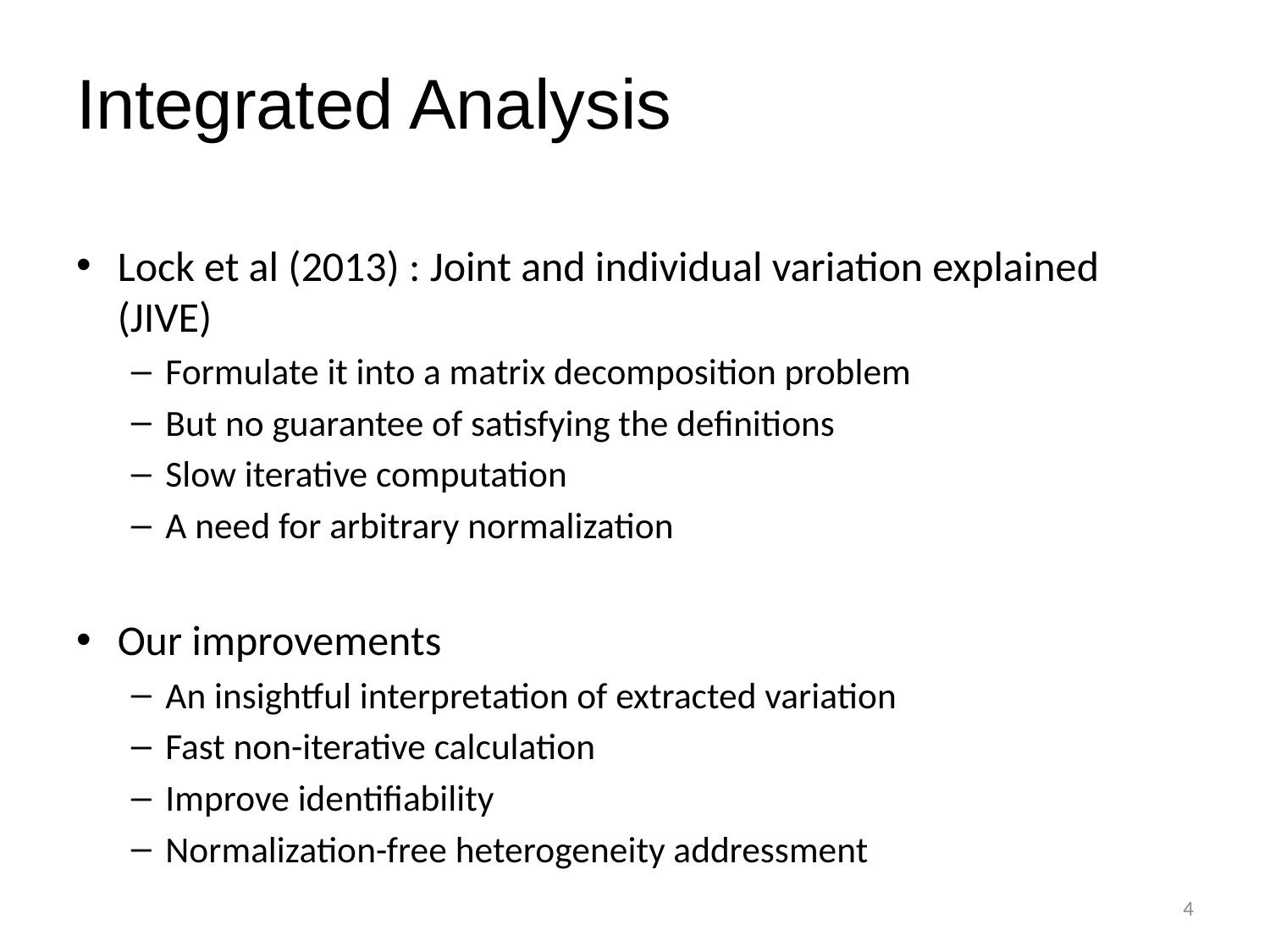

# Integrated Analysis
Lock et al (2013) : Joint and individual variation explained (JIVE)
Formulate it into a matrix decomposition problem
But no guarantee of satisfying the definitions
Slow iterative computation
A need for arbitrary normalization

Our improvements
An insightful interpretation of extracted variation
Fast non-iterative calculation
Improve identifiability
Normalization-free heterogeneity addressment
4